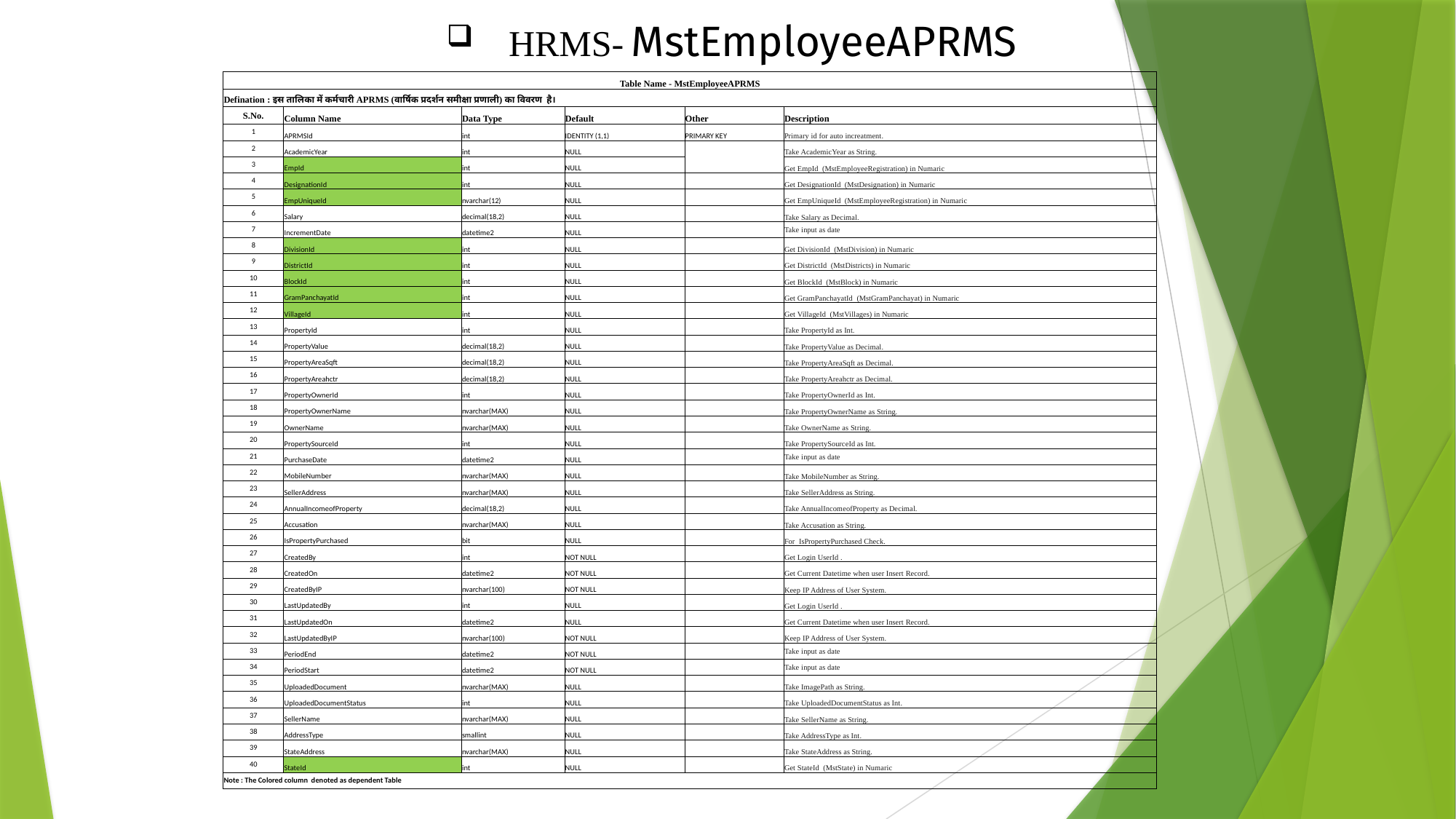

HRMS- MstEmployeeAPRMS
| Table Name - MstEmployeeAPRMS |  |  |  |  |  |
| --- | --- | --- | --- | --- | --- |
| Defination : इस तालिका में कर्मचारी APRMS (वार्षिक प्रदर्शन समीक्षा प्रणाली) का विवरण है। |  |  |  |  |  |
| S.No. | Column Name | Data Type | Default | Other | Description |
| 1 | APRMSId | int | IDENTITY (1,1) | PRIMARY KEY | Primary id for auto increatment. |
| 2 | AcademicYear | int | NULL |  | Take AcademicYear as String. |
| 3 | EmpId | int | NULL |  | Get EmpId (MstEmployeeRegistration) in Numaric |
| 4 | DesignationId | int | NULL |  | Get DesignationId (MstDesignation) in Numaric |
| 5 | EmpUniqueId | nvarchar(12) | NULL |  | Get EmpUniqueId (MstEmployeeRegistration) in Numaric |
| 6 | Salary | decimal(18,2) | NULL |  | Take Salary as Decimal. |
| 7 | IncrementDate | datetime2 | NULL |  | Take input as date |
| 8 | DivisionId | int | NULL |  | Get DivisionId (MstDivision) in Numaric |
| 9 | DistrictId | int | NULL |  | Get DistrictId (MstDistricts) in Numaric |
| 10 | BlockId | int | NULL |  | Get BlockId (MstBlock) in Numaric |
| 11 | GramPanchayatId | int | NULL |  | Get GramPanchayatId (MstGramPanchayat) in Numaric |
| 12 | VillageId | int | NULL |  | Get VillageId (MstVillages) in Numaric |
| 13 | PropertyId | int | NULL |  | Take PropertyId as Int. |
| 14 | PropertyValue | decimal(18,2) | NULL |  | Take PropertyValue as Decimal. |
| 15 | PropertyAreaSqft | decimal(18,2) | NULL |  | Take PropertyAreaSqft as Decimal. |
| 16 | PropertyAreahctr | decimal(18,2) | NULL |  | Take PropertyAreahctr as Decimal. |
| 17 | PropertyOwnerId | int | NULL |  | Take PropertyOwnerId as Int. |
| 18 | PropertyOwnerName | nvarchar(MAX) | NULL |  | Take PropertyOwnerName as String. |
| 19 | OwnerName | nvarchar(MAX) | NULL |  | Take OwnerName as String. |
| 20 | PropertySourceId | int | NULL |  | Take PropertySourceId as Int. |
| 21 | PurchaseDate | datetime2 | NULL |  | Take input as date |
| 22 | MobileNumber | nvarchar(MAX) | NULL |  | Take MobileNumber as String. |
| 23 | SellerAddress | nvarchar(MAX) | NULL |  | Take SellerAddress as String. |
| 24 | AnnualIncomeofProperty | decimal(18,2) | NULL |  | Take AnnualIncomeofProperty as Decimal. |
| 25 | Accusation | nvarchar(MAX) | NULL |  | Take Accusation as String. |
| 26 | IsPropertyPurchased | bit | NULL |  | For IsPropertyPurchased Check. |
| 27 | CreatedBy | int | NOT NULL |  | Get Login UserId . |
| 28 | CreatedOn | datetime2 | NOT NULL |  | Get Current Datetime when user Insert Record. |
| 29 | CreatedByIP | nvarchar(100) | NOT NULL |  | Keep IP Address of User System. |
| 30 | LastUpdatedBy | int | NULL |  | Get Login UserId . |
| 31 | LastUpdatedOn | datetime2 | NULL |  | Get Current Datetime when user Insert Record. |
| 32 | LastUpdatedByIP | nvarchar(100) | NOT NULL |  | Keep IP Address of User System. |
| 33 | PeriodEnd | datetime2 | NOT NULL |  | Take input as date |
| 34 | PeriodStart | datetime2 | NOT NULL |  | Take input as date |
| 35 | UploadedDocument | nvarchar(MAX) | NULL |  | Take ImagePath as String. |
| 36 | UploadedDocumentStatus | int | NULL |  | Take UploadedDocumentStatus as Int. |
| 37 | SellerName | nvarchar(MAX) | NULL |  | Take SellerName as String. |
| 38 | AddressType | smallint | NULL |  | Take AddressType as Int. |
| 39 | StateAddress | nvarchar(MAX) | NULL |  | Take StateAddress as String. |
| 40 | StateId | int | NULL |  | Get StateId (MstState) in Numaric |
| Note : The Colored column denoted as dependent Table |  |  |  |  |  |